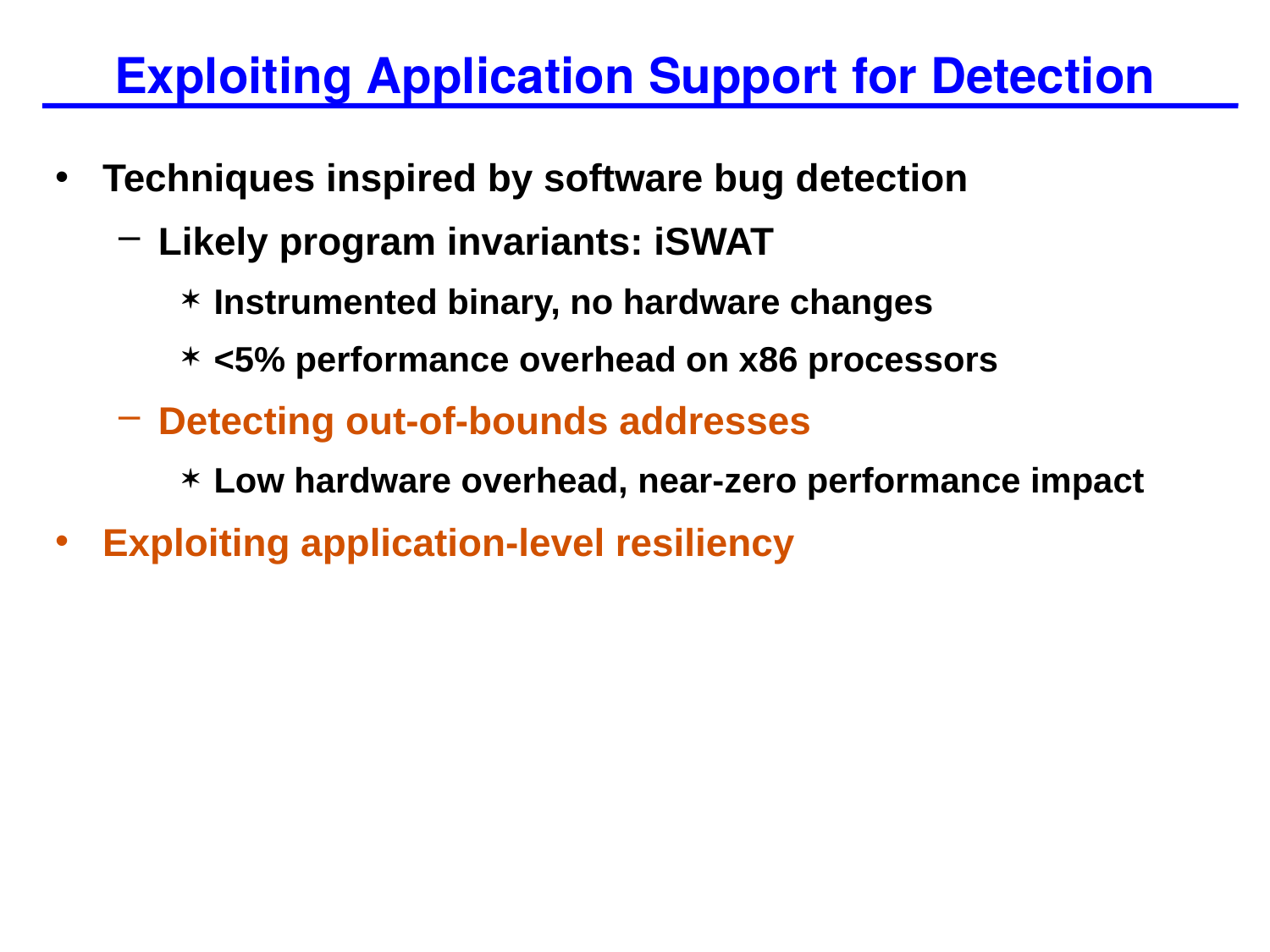

# Exploiting Application Support for Detection
Techniques inspired by software bug detection
Likely program invariants: iSWAT
Instrumented binary, no hardware changes
<5% performance overhead on x86 processors
Detecting out-of-bounds addresses
Low hardware overhead, near-zero performance impact
Exploiting application-level resiliency